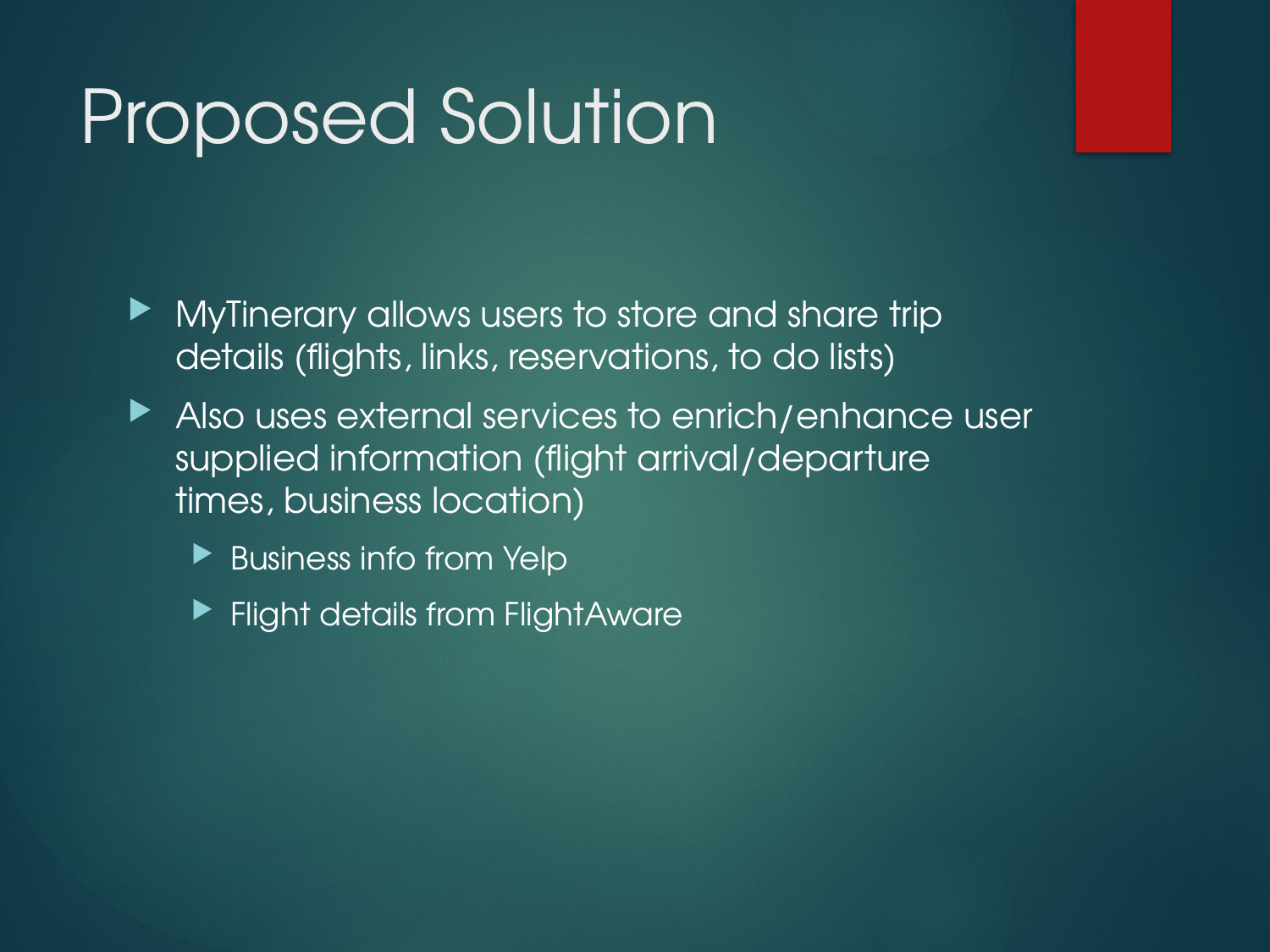

# Proposed Solution
MyTinerary allows users to store and share trip details (flights, links, reservations, to do lists)
Also uses external services to enrich/enhance user supplied information (flight arrival/departure times, business location)
Business info from Yelp
Flight details from FlightAware